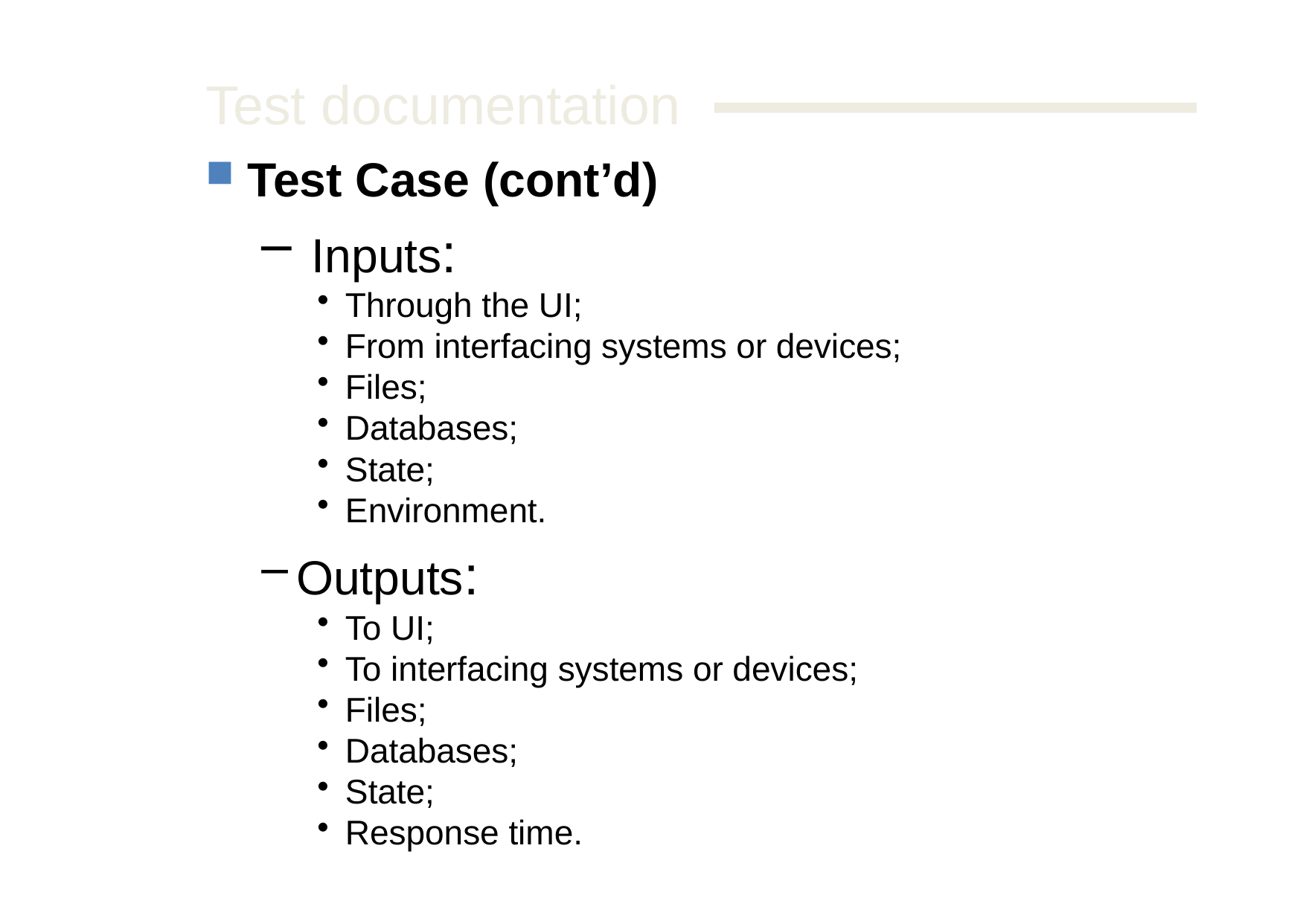

Test documentation

Test Case (cont’d)
 Inputs:
Through the UI;
From interfacing systems or devices;
Files;
Databases;
State;
Environment.
Outputs:
To UI;
To interfacing systems or devices;
Files;
Databases;
State;
Response time.